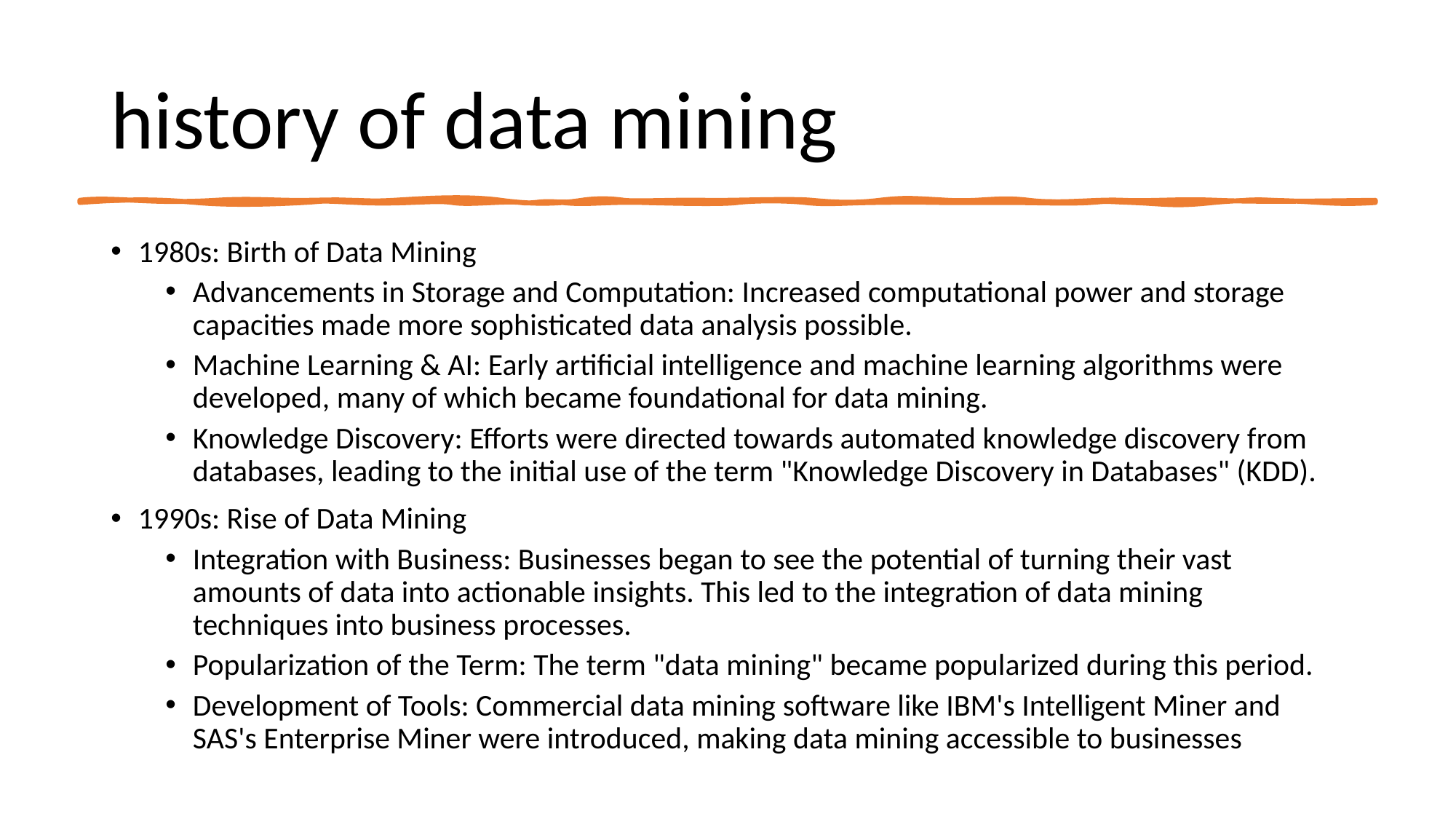

# history of data mining

1980s: Birth of Data Mining
Advancements in Storage and Computation: Increased computational power and storage capacities made more sophisticated data analysis possible.
Machine Learning & AI: Early artificial intelligence and machine learning algorithms were developed, many of which became foundational for data mining.
Knowledge Discovery: Efforts were directed towards automated knowledge discovery from databases, leading to the initial use of the term "Knowledge Discovery in Databases" (KDD).
1990s: Rise of Data Mining
Integration with Business: Businesses began to see the potential of turning their vast amounts of data into actionable insights. This led to the integration of data mining techniques into business processes.
Popularization of the Term: The term "data mining" became popularized during this period.
Development of Tools: Commercial data mining software like IBM's Intelligent Miner and SAS's Enterprise Miner were introduced, making data mining accessible to businesses